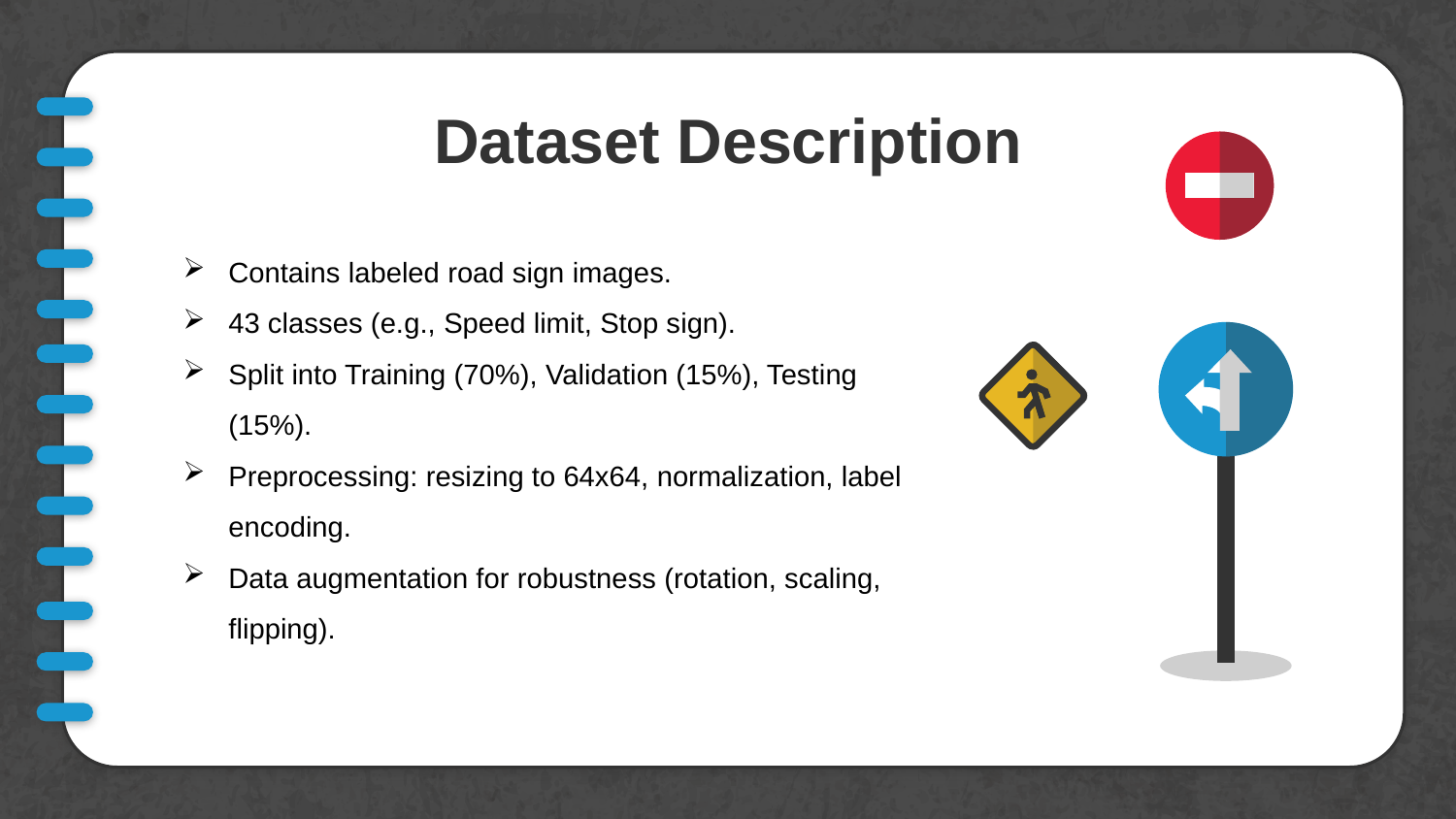

# Dataset Description

Contains labeled road sign images.
43 classes (e.g., Speed limit, Stop sign).
Split into Training (70%), Validation (15%), Testing (15%).
Preprocessing: resizing to 64x64, normalization, label encoding.
Data augmentation for robustness (rotation, scaling, flipping).